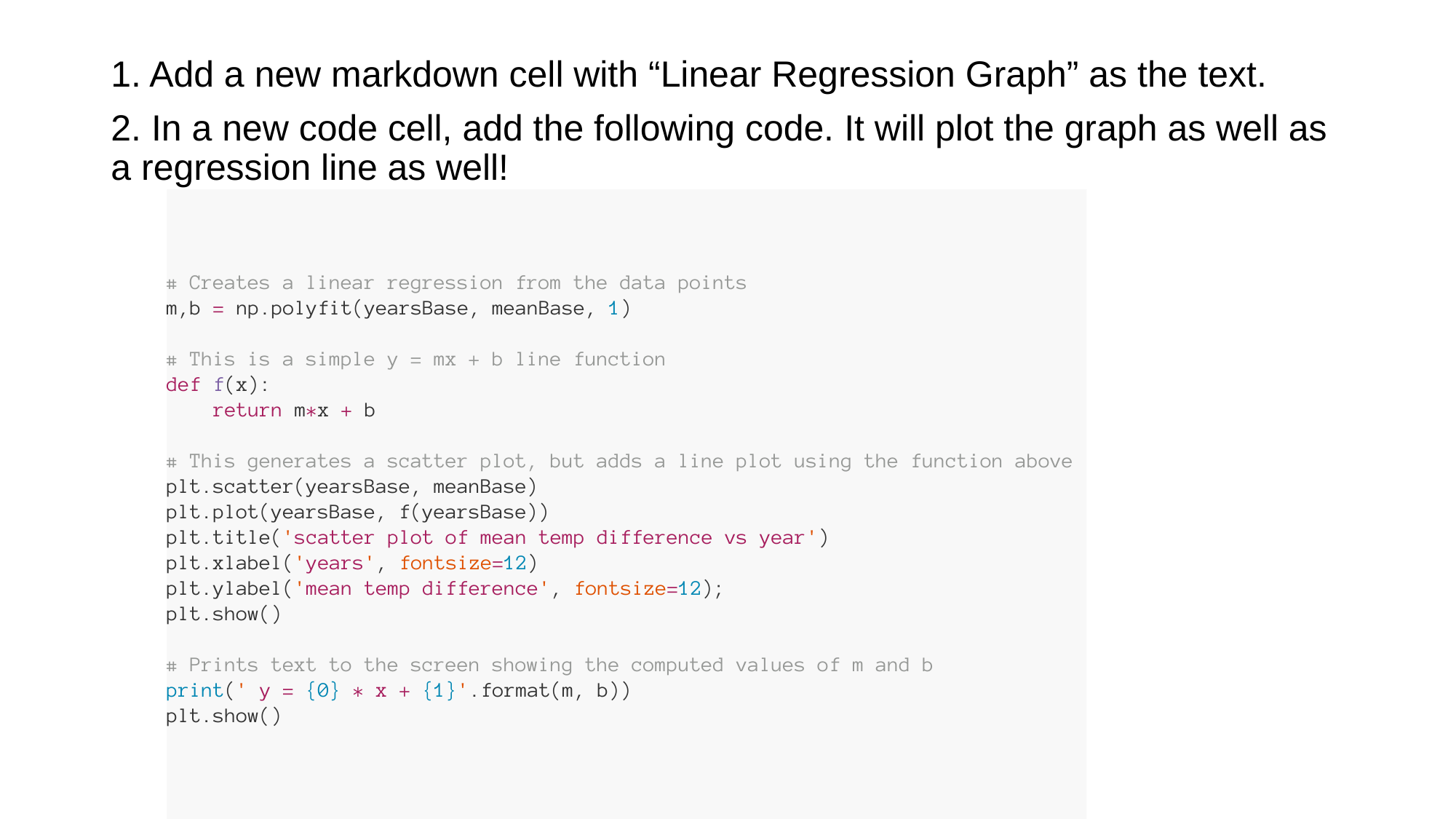

1. Add a new markdown cell with “Linear Regression Graph” as the text.
2. In a new code cell, add the following code. It will plot the graph as well as a regression line as well!

# Creates a linear regression from the data points
m,b = np.polyfit(yearsBase, meanBase, 1)

# This is a simple y = mx + b line function
def f(x):
    return m*x + b

# This generates a scatter plot, but adds a line plot using the function above
plt.scatter(yearsBase, meanBase)
plt.plot(yearsBase, f(yearsBase))
plt.title('scatter plot of mean temp difference vs year')
plt.xlabel('years', fontsize=12)
plt.ylabel('mean temp difference', fontsize=12);
plt.show()

# Prints text to the screen showing the computed values of m and b
print(' y = {0} * x + {1}'.format(m, b))
plt.show()